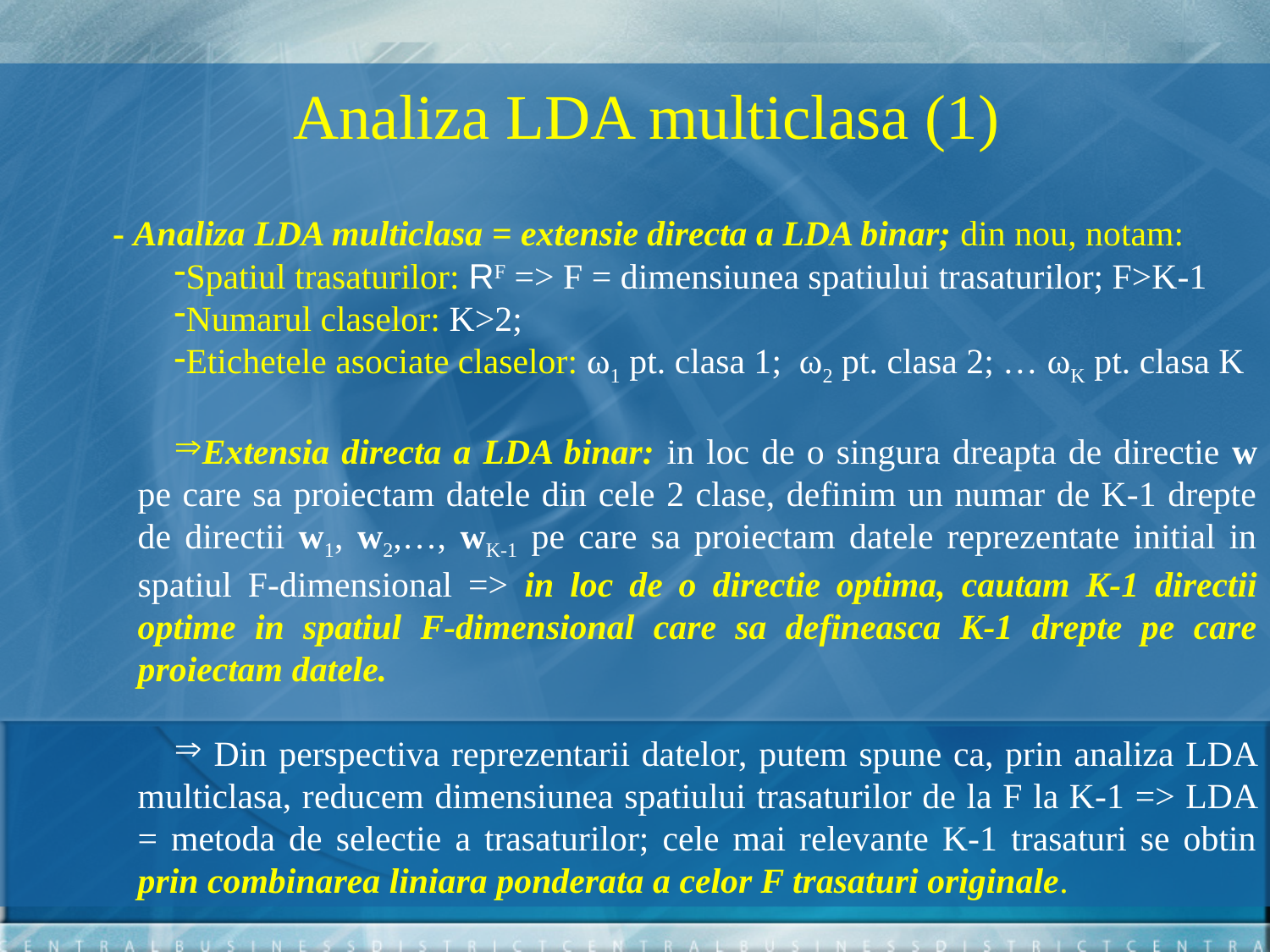

Analiza LDA multiclasa (1)

	- Analiza LDA multiclasa = extensie directa a LDA binar; din nou, notam:
Spatiul trasaturilor: RF => F = dimensiunea spatiului trasaturilor; F>K-1
Numarul claselor: K>2;
Etichetele asociate claselor: ω1 pt. clasa 1;  ω2 pt. clasa 2; … ωK pt. clasa K

Extensia directa a LDA binar: in loc de o singura dreapta de directie w pe care sa proiectam datele din cele 2 clase, definim un numar de K-1 drepte de directii w1, w2,…, wK-1 pe care sa proiectam datele reprezentate initial in spatiul F-dimensional => in loc de o directie optima, cautam K-1 directii optime in spatiul F-dimensional care sa defineasca K-1 drepte pe care proiectam datele.

 Din perspectiva reprezentarii datelor, putem spune ca, prin analiza LDA multiclasa, reducem dimensiunea spatiului trasaturilor de la F la K-1 => LDA = metoda de selectie a trasaturilor; cele mai relevante K-1 trasaturi se obtin prin combinarea liniara ponderata a celor F trasaturi originale.